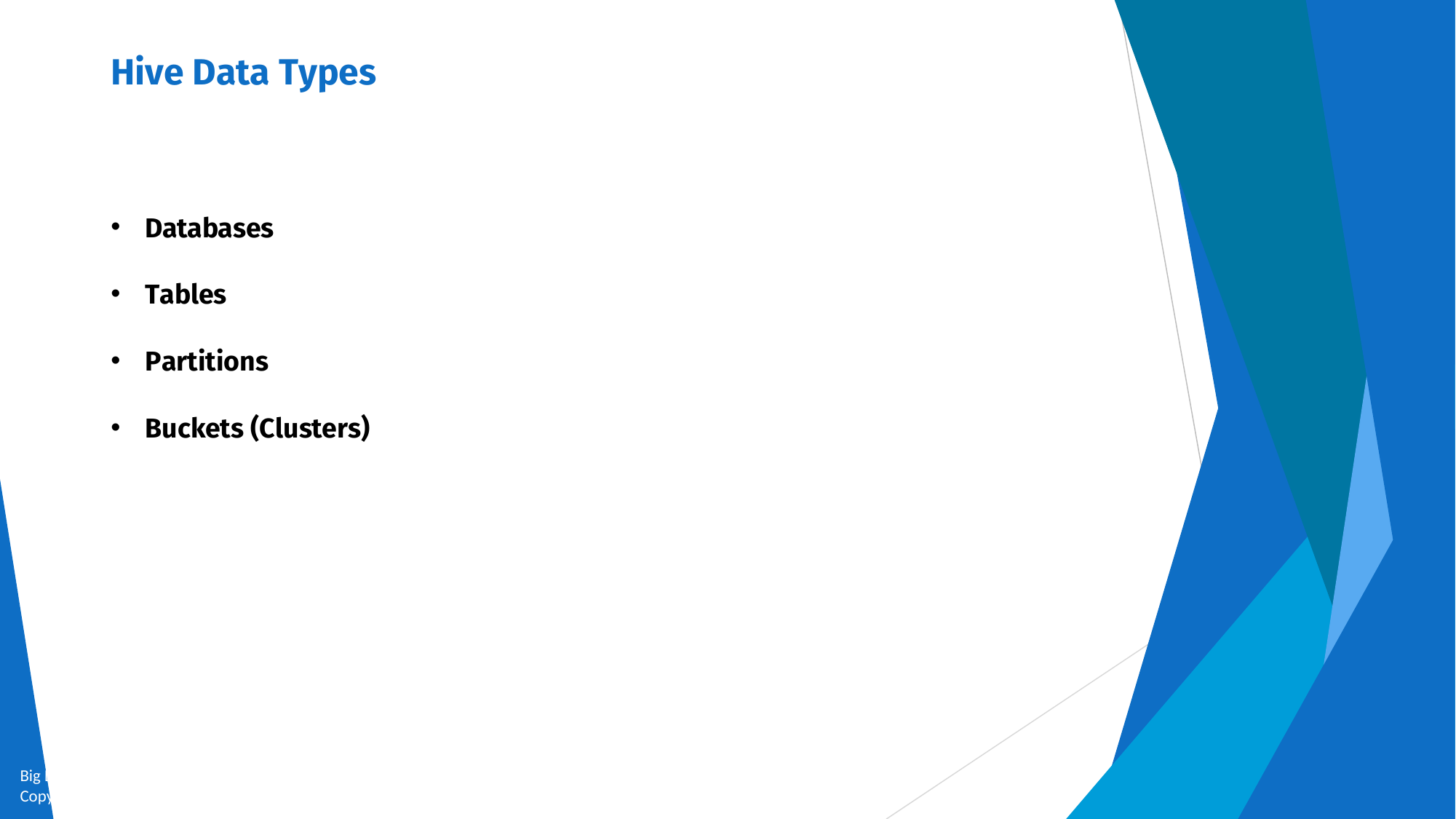

# Hive Data Types
Databases

Tables

Partitions

Buckets (Clusters)
Big Data and Analytics by Seema Acharya and Subhashini Chellappan
Copyright 2015, WILEY INDIA PVT. LTD.